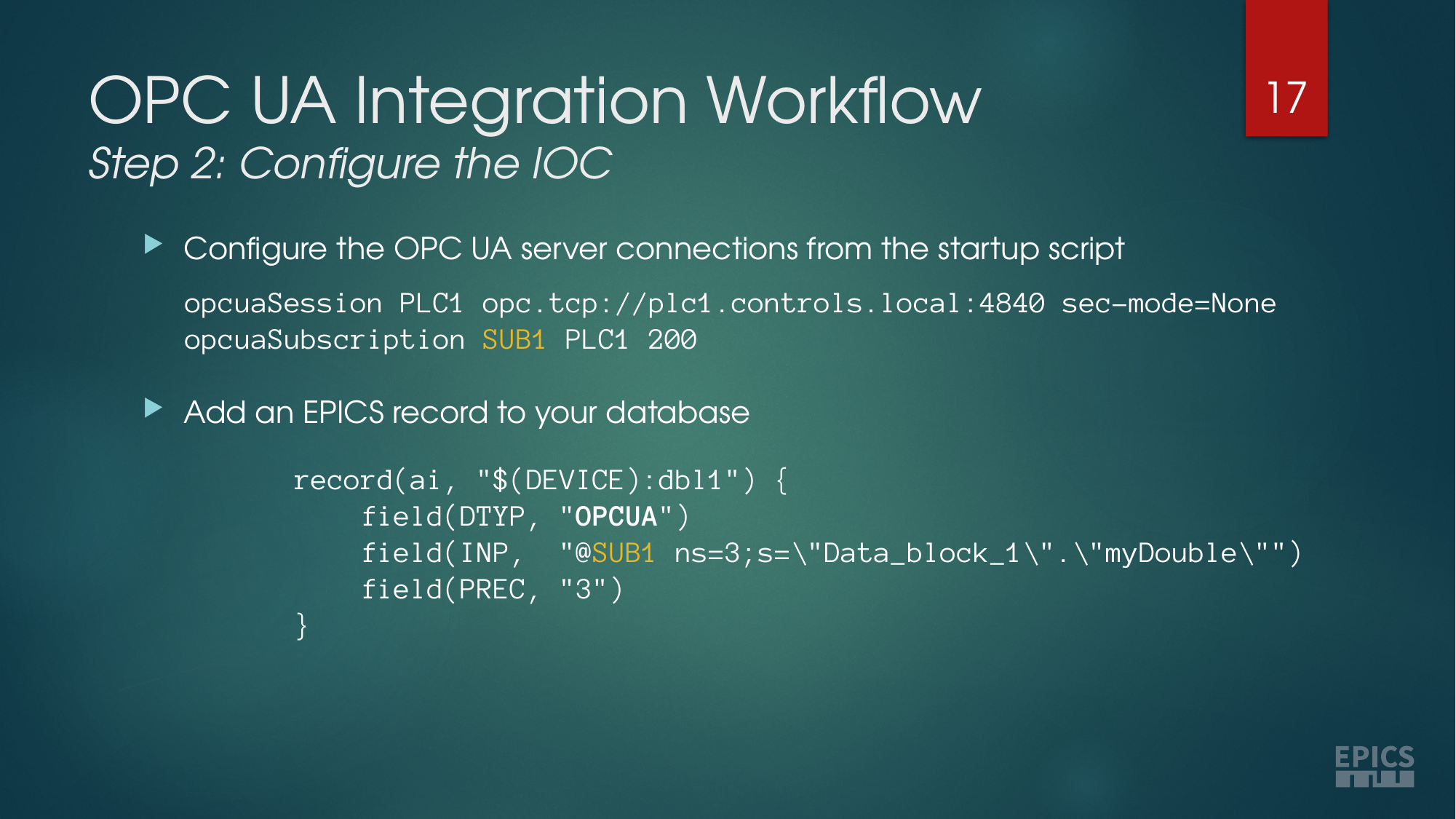

17
# OPC UA Integration Workflow Step 2: Configure the IOC
Configure the OPC UA server connections from the startup script

Add an EPICS record to your database
opcuaSession PLC1 opc.tcp://plc1.controls.local:4840 sec-mode=None
opcuaSubscription SUB1 PLC1 200
record(ai, "$(DEVICE):dbl1") {
    field(DTYP, "OPCUA")
    field(INP,  "@SUB1 ns=3;s=\"Data_block_1\".\"myDouble\"")
    field(PREC, "3")
}